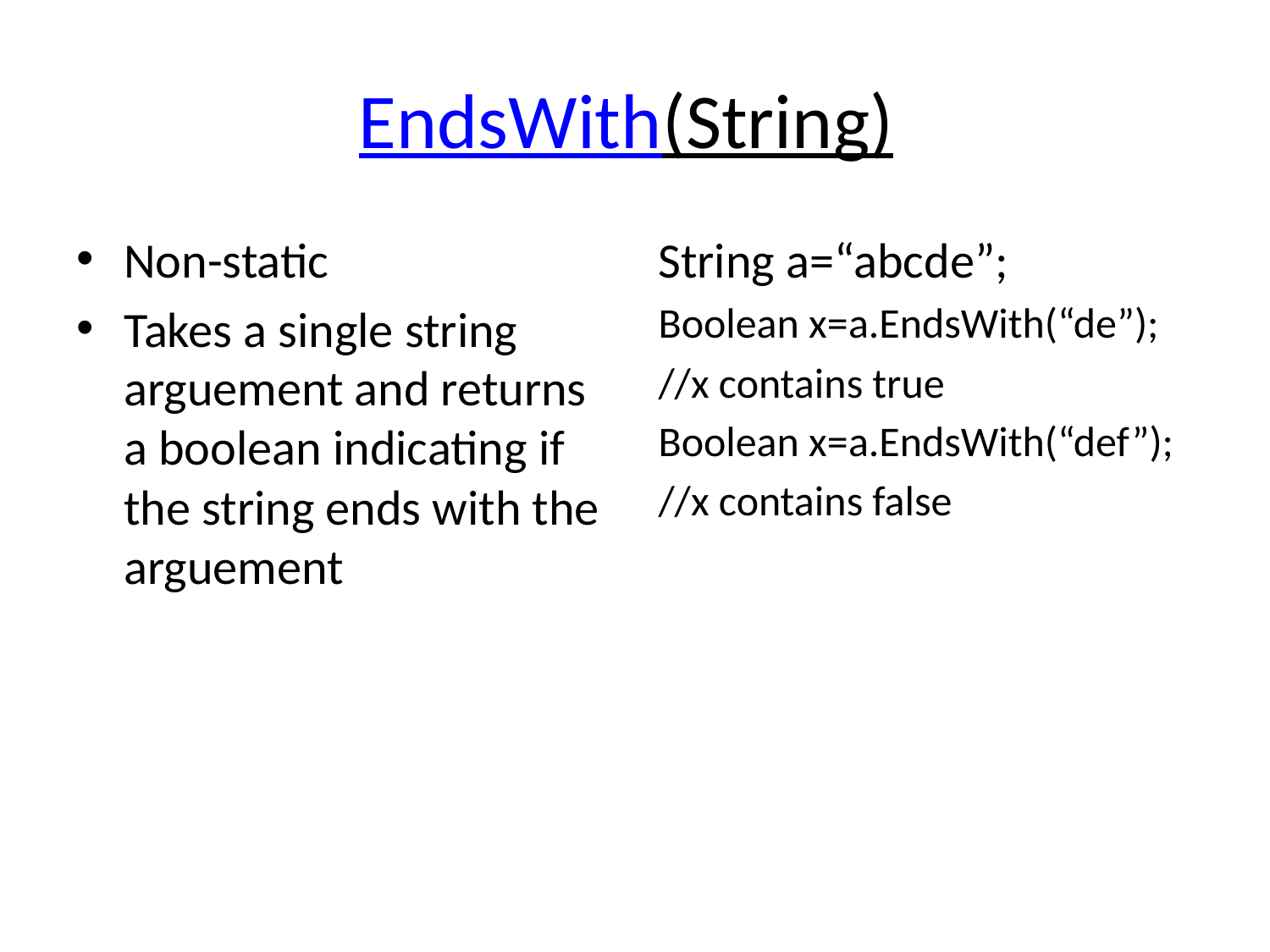

# EndsWith(String)
Non-static
Takes a single string arguement and returns a boolean indicating if the string ends with the arguement
String a=“abcde”;
Boolean x=a.EndsWith(“de”);
//x contains true
Boolean x=a.EndsWith(“def”);
//x contains false